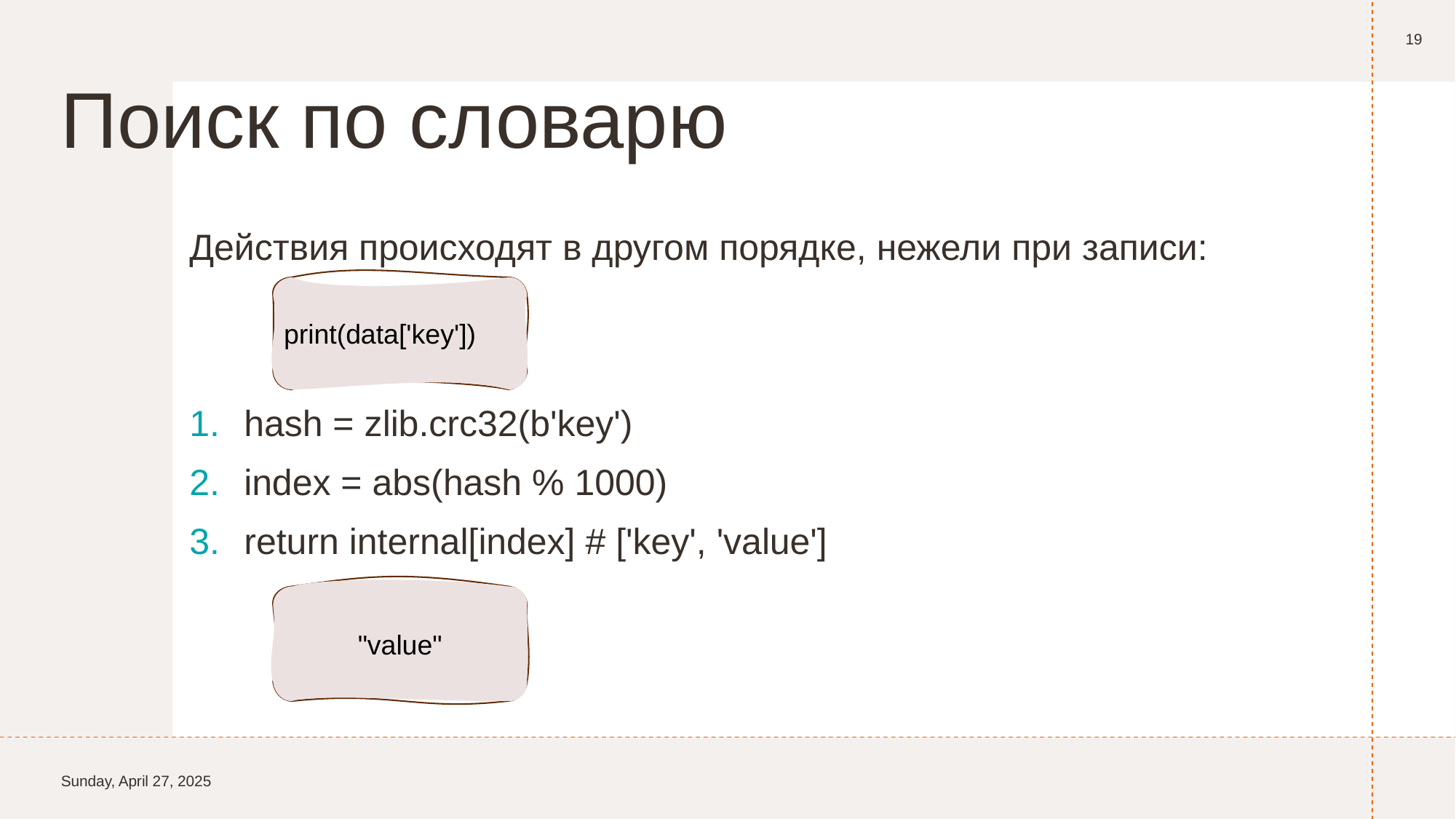

19
# Поиск по словарю
Действия происходят в другом порядке, нежели при записи:

hash = zlib.crc32(b'key')
index = abs(hash % 1000)
return internal[index] # ['key', 'value']
print(data['key'])
"value"
Sunday, April 27, 2025